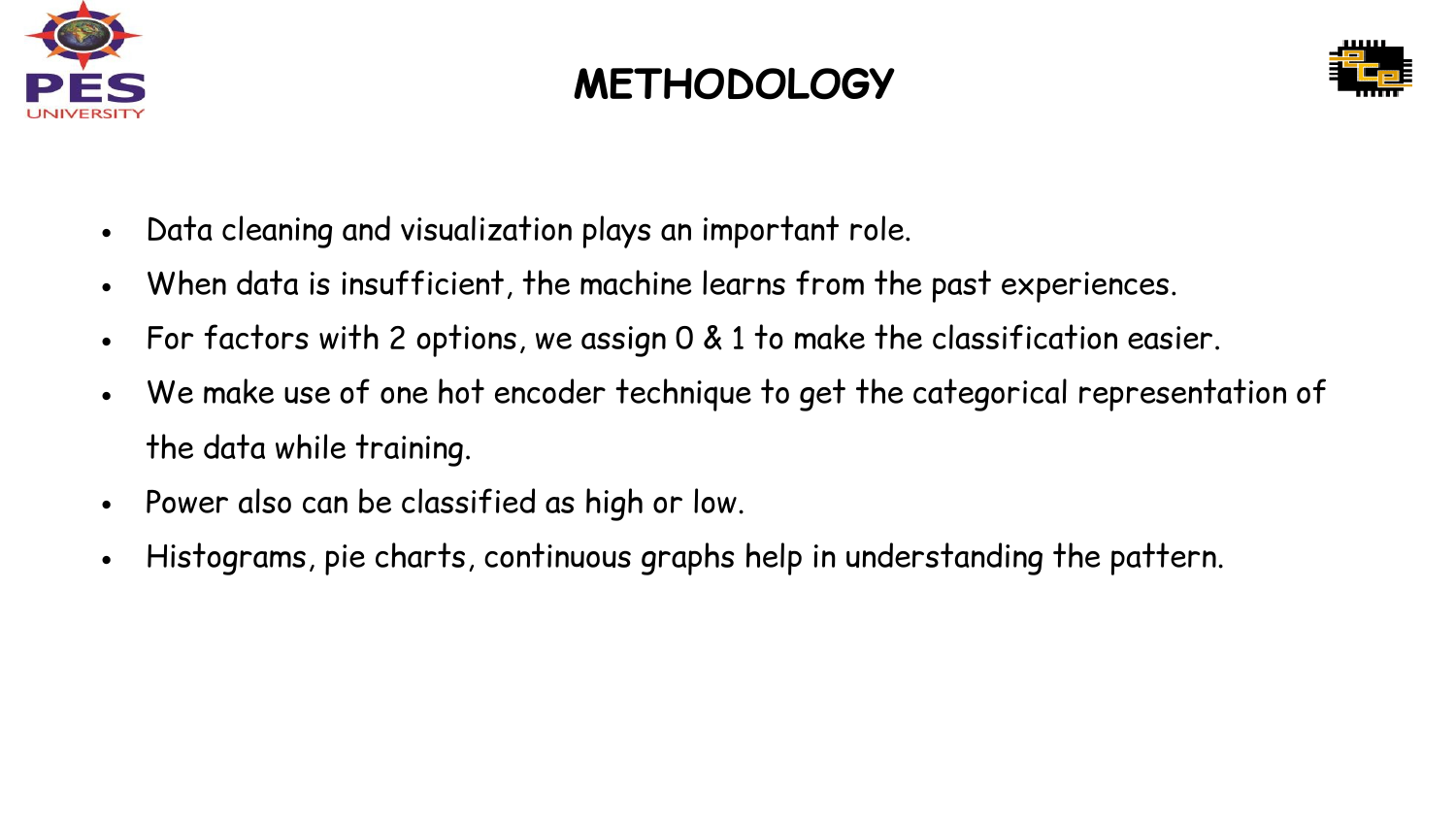

# METHODOLOGY
Data cleaning and visualization plays an important role.
When data is insufficient, the machine learns from the past experiences.
For factors with 2 options, we assign 0 & 1 to make the classification easier.
We make use of one hot encoder technique to get the categorical representation of the data while training.
Power also can be classified as high or low.
Histograms, pie charts, continuous graphs help in understanding the pattern.